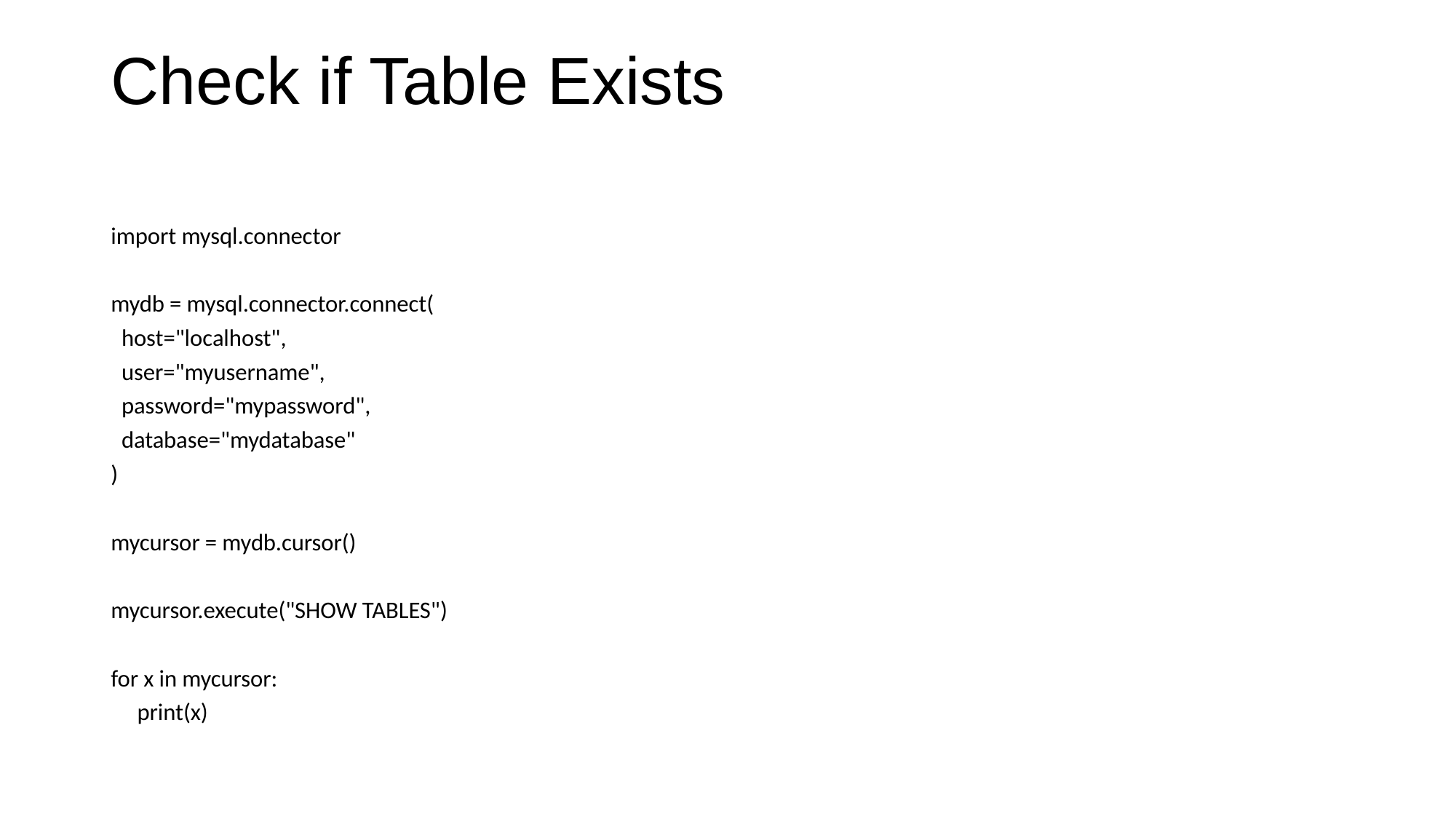

# Check if Table Exists
import mysql.connector

mydb = mysql.connector.connect(
  host="localhost",
  user="myusername",
  password="mypassword",
  database="mydatabase"
)

mycursor = mydb.cursor()

mycursor.execute("SHOW TABLES")

for x in mycursor:
     print(x)